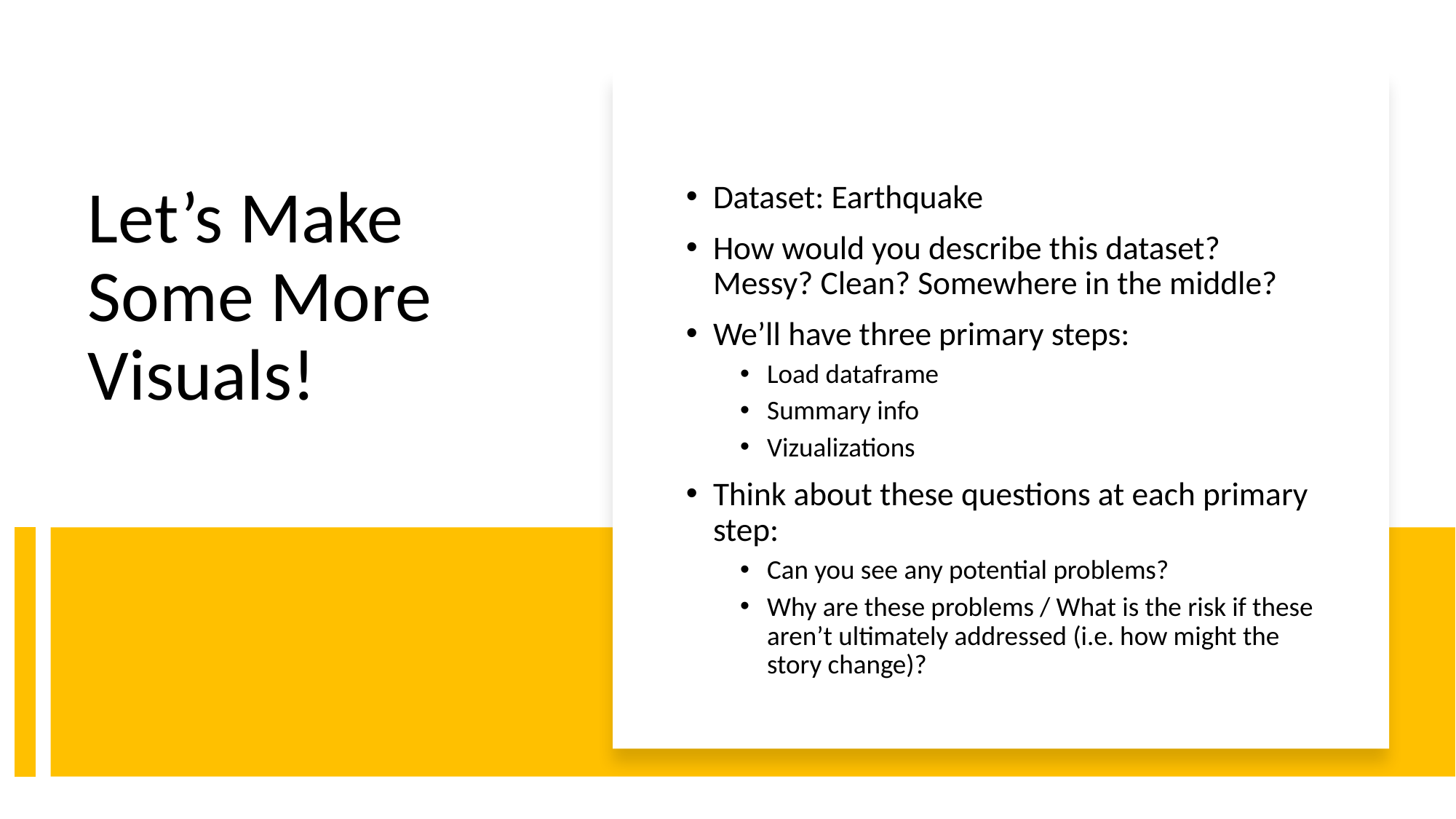

Dataset: Earthquake
How would you describe this dataset? Messy? Clean? Somewhere in the middle?
We’ll have three primary steps:
Load dataframe
Summary info
Vizualizations
Think about these questions at each primary step:
Can you see any potential problems?
Why are these problems / What is the risk if these aren’t ultimately addressed (i.e. how might the story change)?
# Let’s Make Some More Visuals!